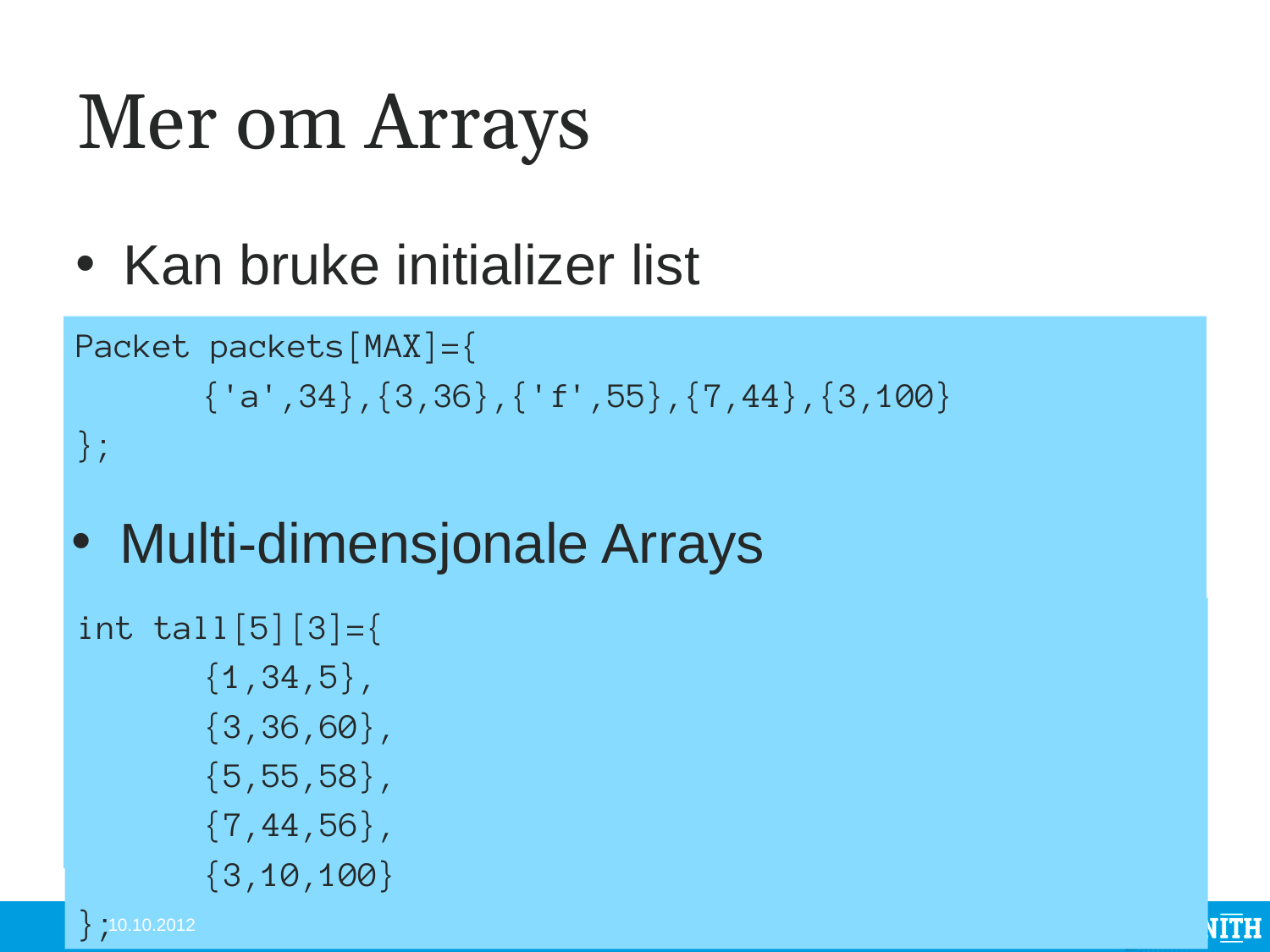

# Mer om Arrays
Kan bruke initializer list
Packet packets[MAX]={
	{'a',34},{3,36},{'f',55},{7,44},{3,100}
};
Multi-dimensjonale Arrays
int tall[5][3]={
	{1,34,5},
	{3,36,60},
	{5,55,58},
	{7,44,56},
	{3,10,100}
};
10.10.2012
Kjetil Raaen
10